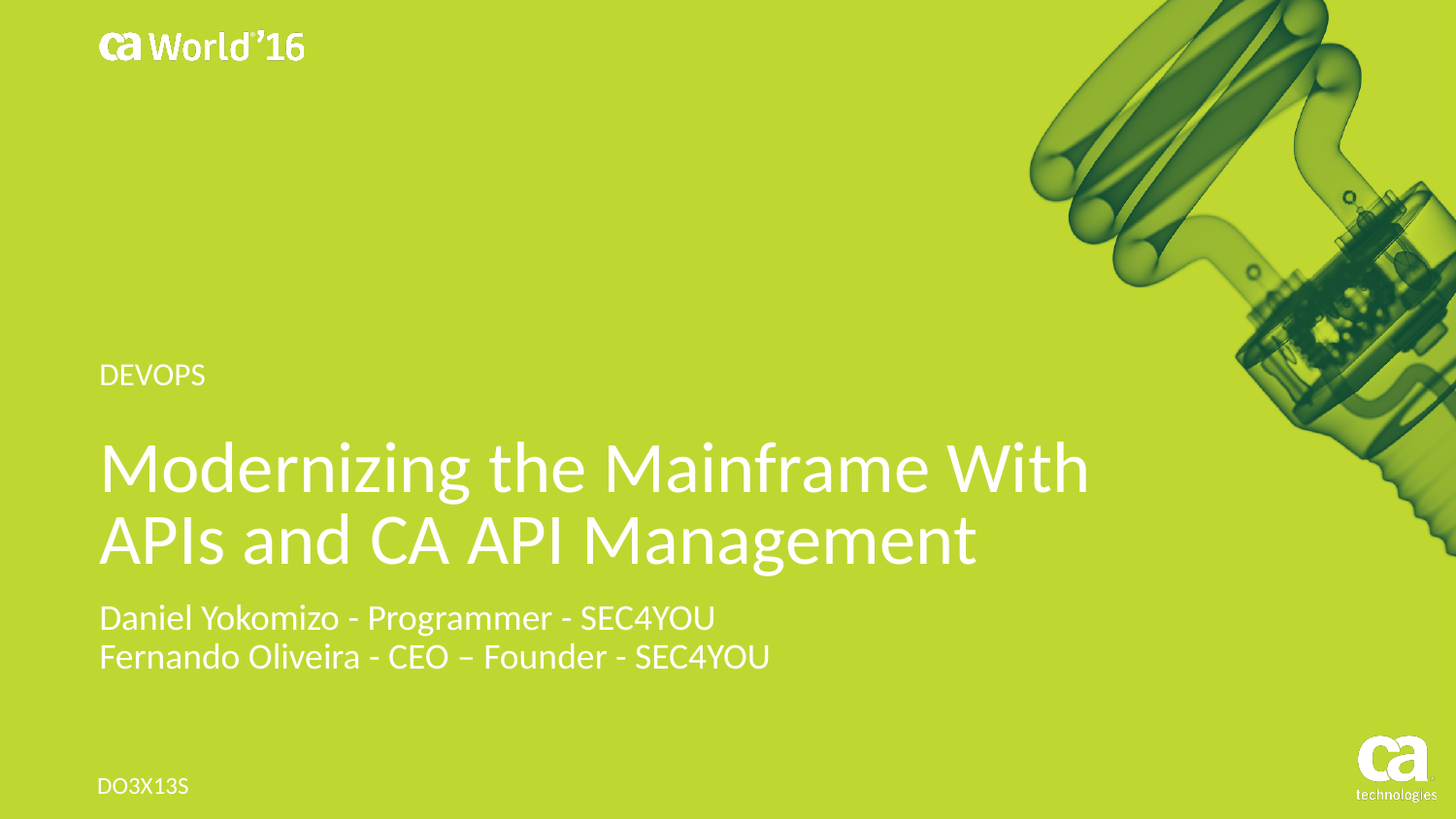

DEVOPS
# Modernizing the Mainframe With APIs and CA API Management
Daniel Yokomizo - Programmer - SEC4YOU
Fernando Oliveira - CEO – Founder - SEC4YOU

DO3X13S